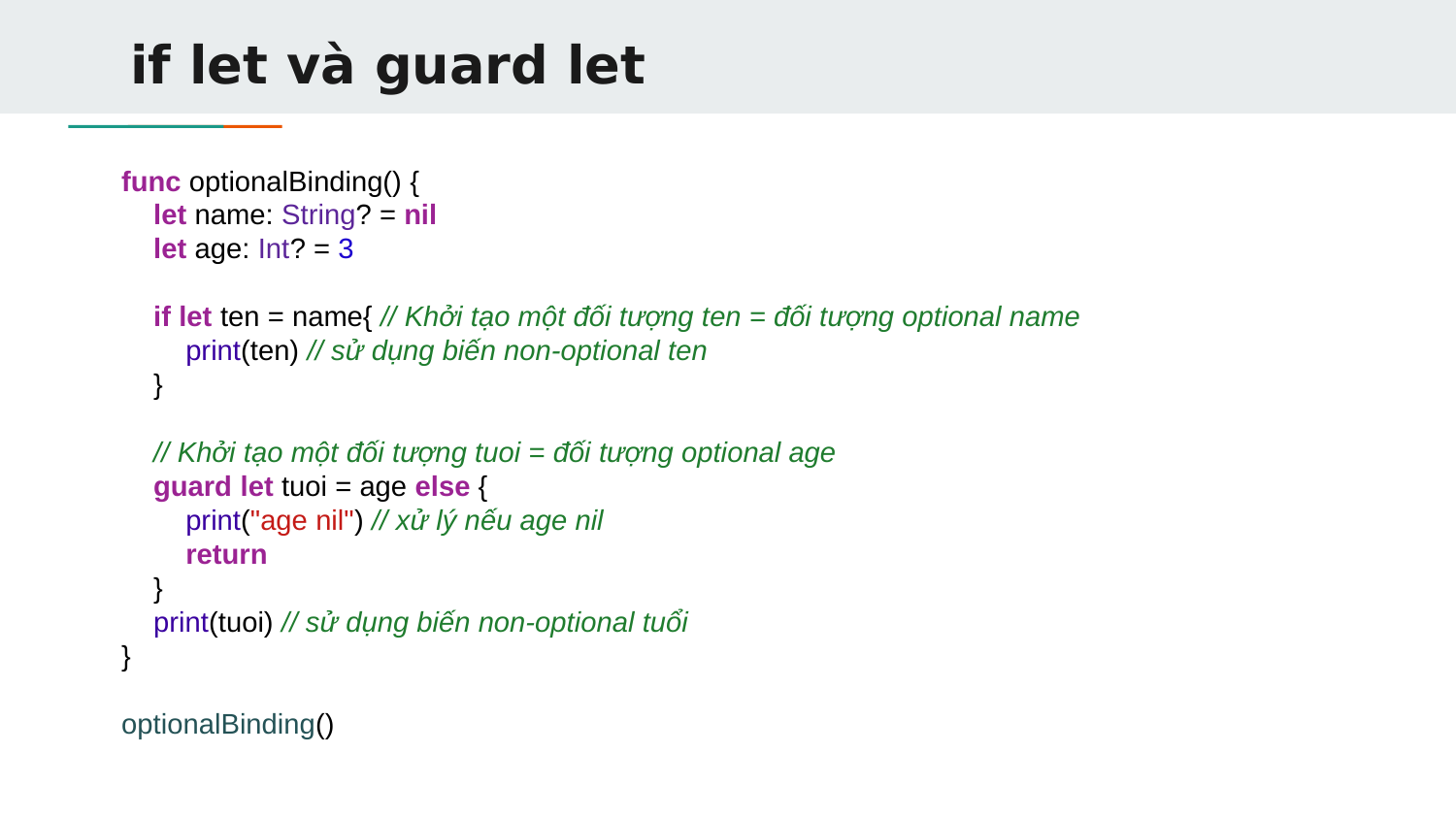

# if let và guard let
func optionalBinding() {
    let name: String? = nil
    let age: Int? = 3

    if let ten = name{ // Khởi tạo một đối tượng ten = đối tượng optional name
        print(ten) // sử dụng biến non-optional ten
    }

    // Khởi tạo một đối tượng tuoi = đối tượng optional age
    guard let tuoi = age else {
        print("age nil") // xử lý nếu age nil
        return
    }
    print(tuoi) // sử dụng biến non-optional tuổi
}

optionalBinding()